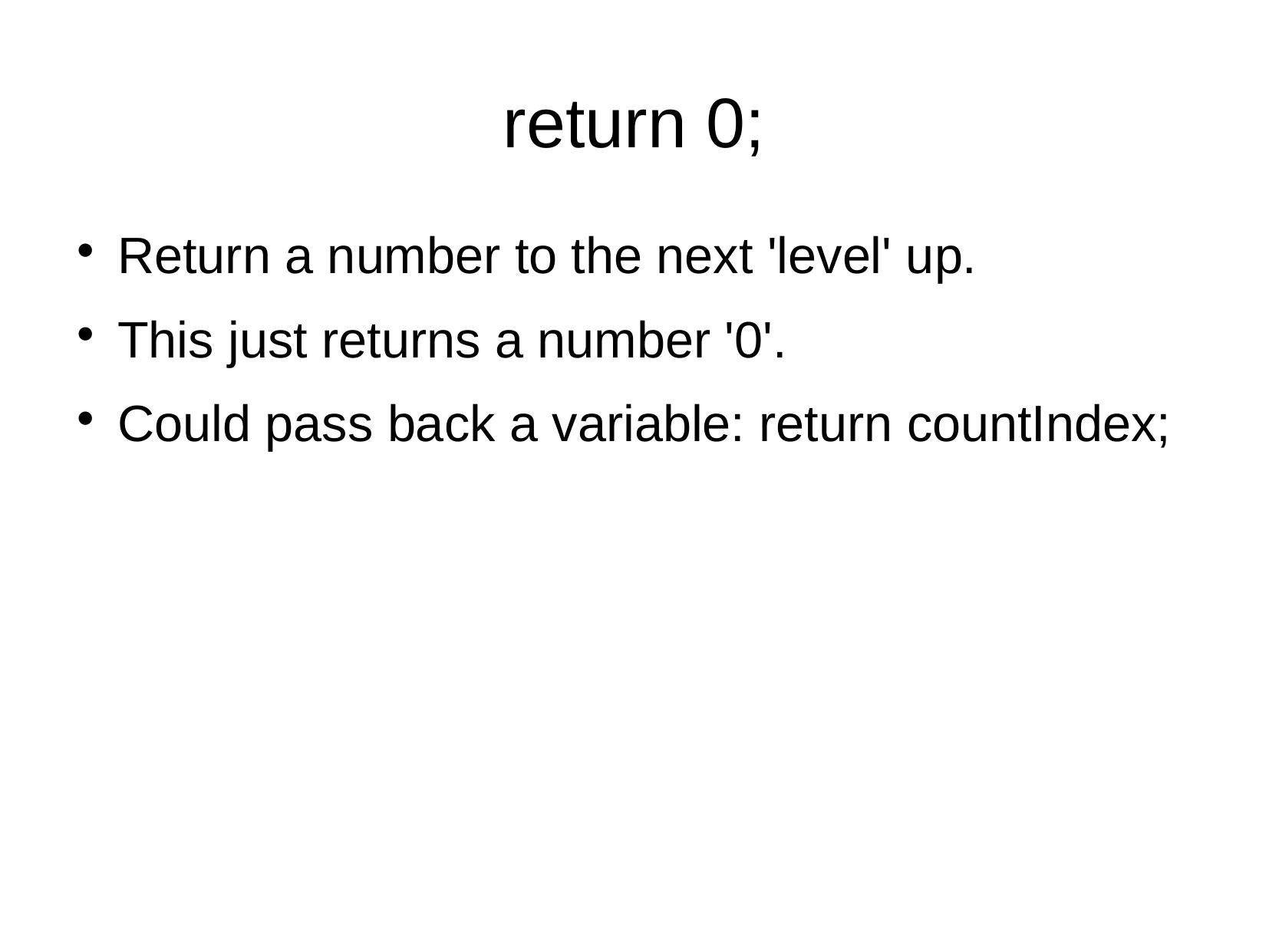

# return 0;
Return a number to the next 'level' up.
This just returns a number '0'.
Could pass back a variable: return countIndex;